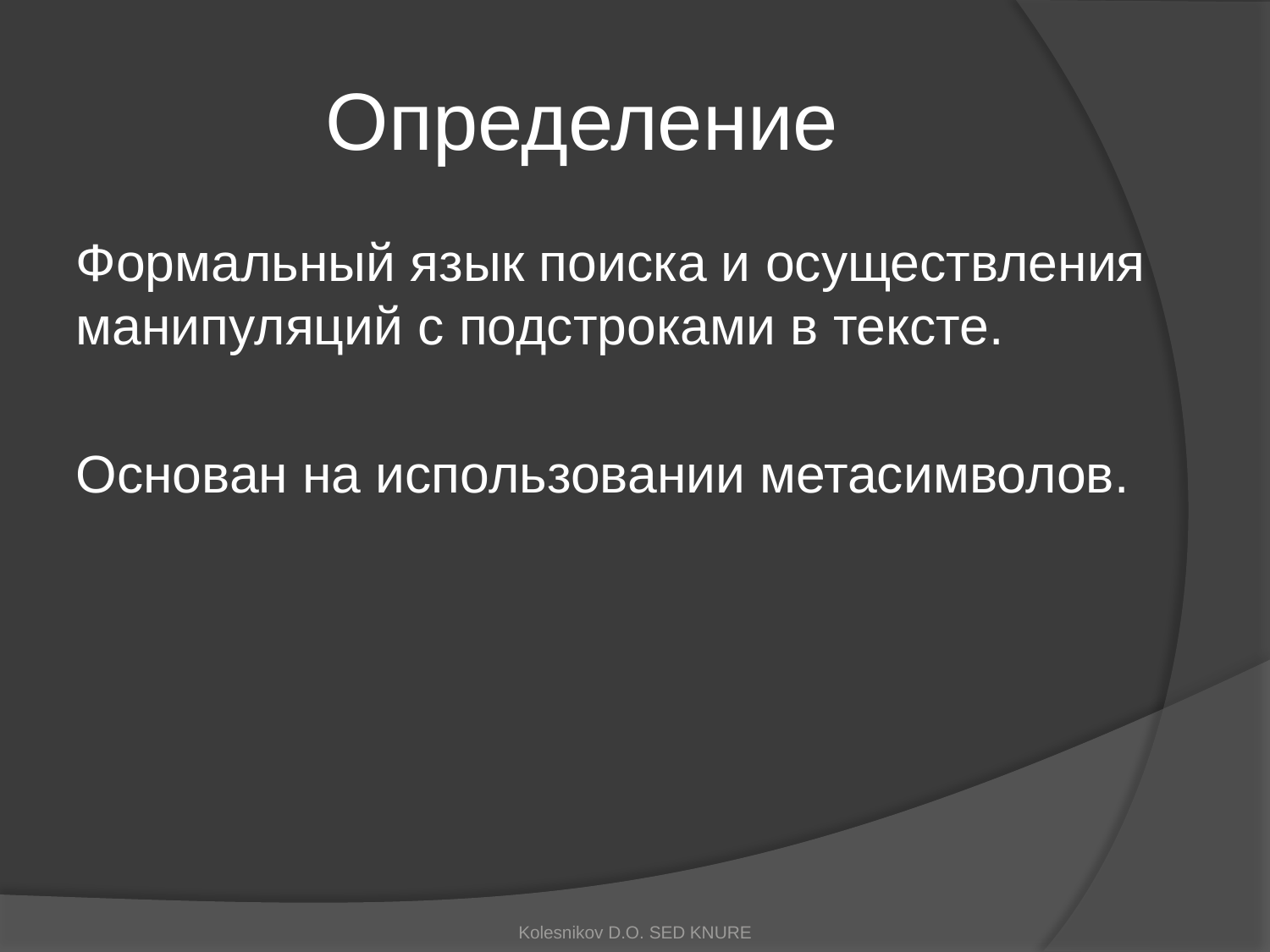

# Определение
Формальный язык поиска и осуществления манипуляций с подстроками в тексте.

Основан на использовании метасимволов.
Kolesnikov D.O. SED KNURE